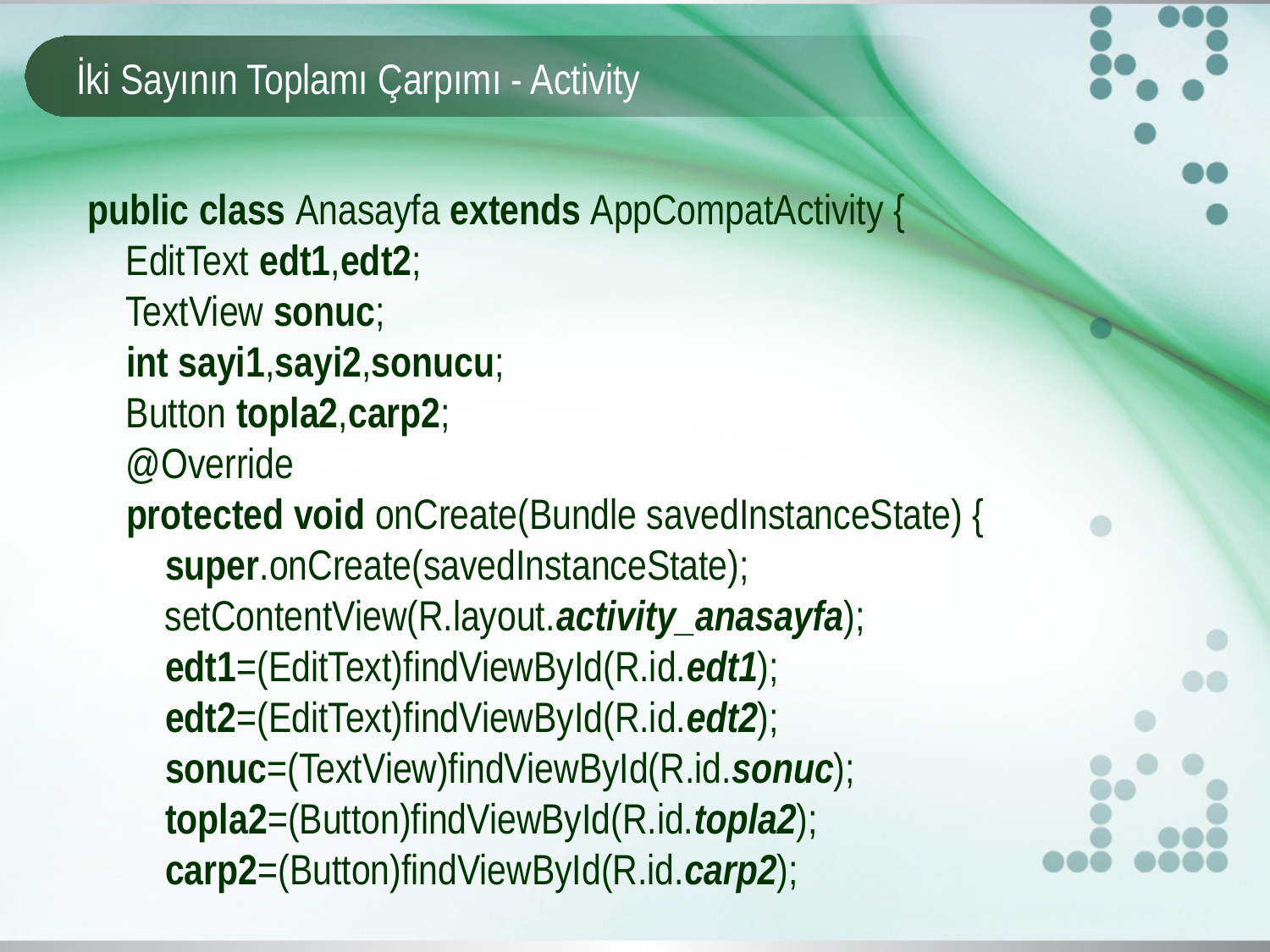

# İki Sayının Toplamı Çarpımı - Activity
public class Anasayfa extends AppCompatActivity {
    EditText edt1,edt2;
    TextView sonuc;
    int sayi1,sayi2,sonucu;
    Button topla2,carp2;
    @Override
    protected void onCreate(Bundle savedInstanceState) {
        super.onCreate(savedInstanceState);
        setContentView(R.layout.activity_anasayfa);
        edt1=(EditText)findViewById(R.id.edt1);
        edt2=(EditText)findViewById(R.id.edt2);
        sonuc=(TextView)findViewById(R.id.sonuc);
        topla2=(Button)findViewById(R.id.topla2);
        carp2=(Button)findViewById(R.id.carp2);